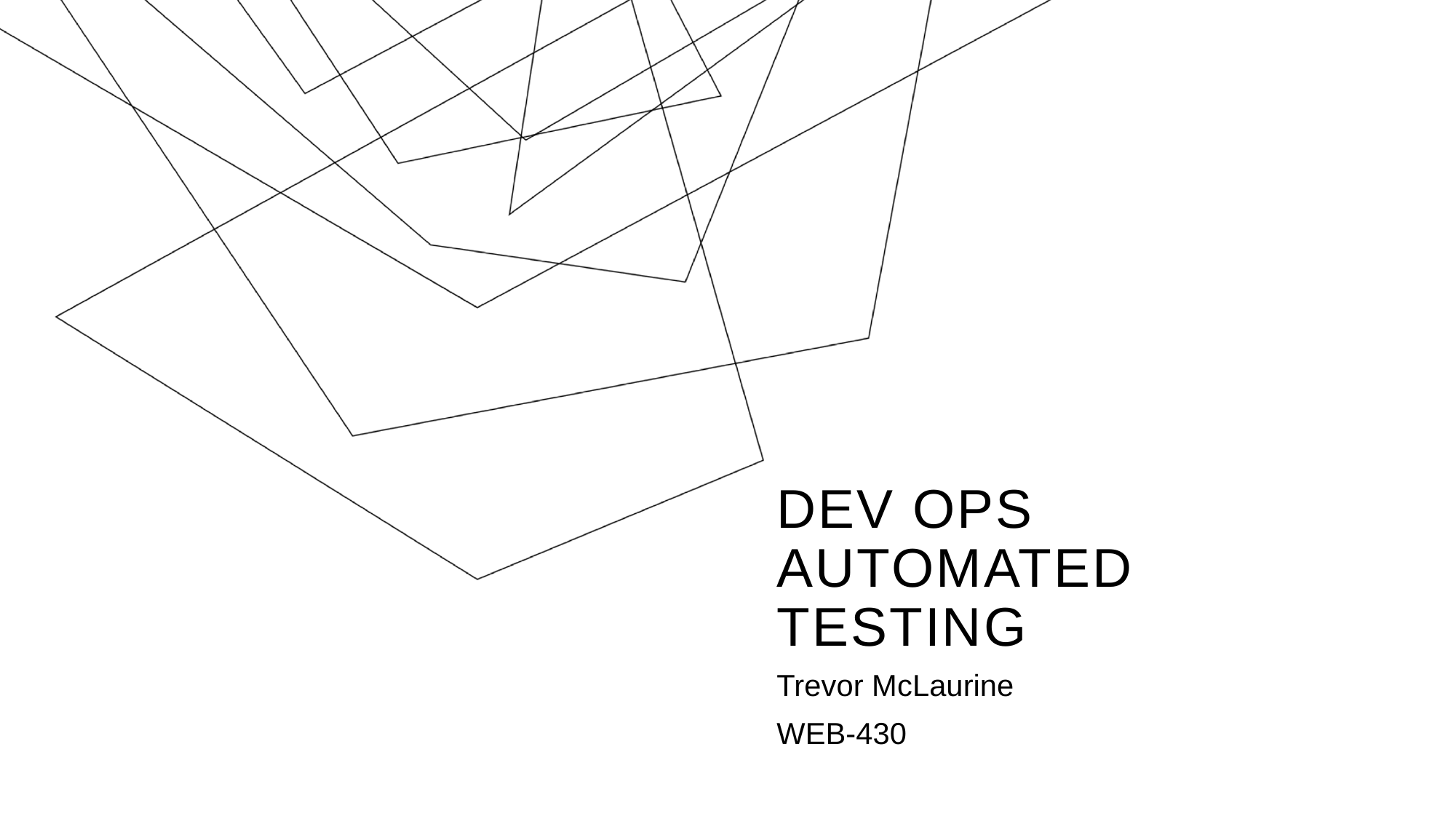

# Dev ops automated testing
Trevor McLaurine
WEB-430